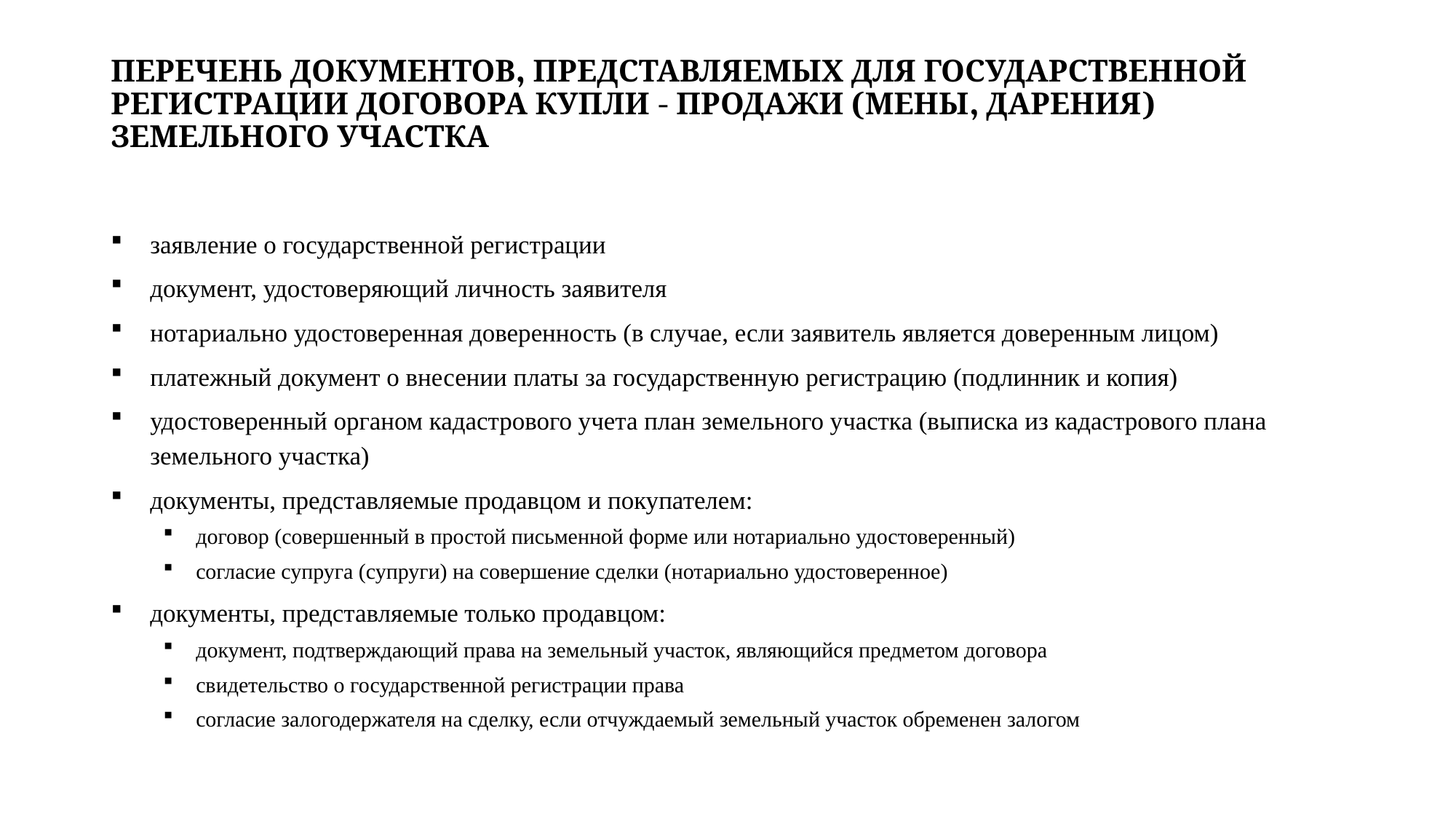

# ПЕРЕЧЕНЬ ДОКУМЕНТОВ, ПРЕДСТАВЛЯЕМЫХ ДЛЯ ГОСУДАРСТВЕННОЙ РЕГИСТРАЦИИ ДОГОВОРА КУПЛИ - ПРОДАЖИ (МЕНЫ, ДАРЕНИЯ) ЗЕМЕЛЬНОГО УЧАСТКА
заявление о государственной регистрации
документ, удостоверяющий личность заявителя
нотариально удостоверенная доверенность (в случае, если заявитель является доверенным лицом)
платежный документ о внесении платы за государственную регистрацию (подлинник и копия)
удостоверенный органом кадастрового учета план земельного участка (выписка из кадастрового плана земельного участка)
документы, представляемые продавцом и покупателем:
договор (совершенный в простой письменной форме или нотариально удостоверенный)
согласие супруга (супруги) на совершение сделки (нотариально удостоверенное)
документы, представляемые только продавцом:
документ, подтверждающий права на земельный участок, являющийся предметом договора
свидетельство о государственной регистрации права
согласие залогодержателя на сделку, если отчуждаемый земельный участок обременен залогом